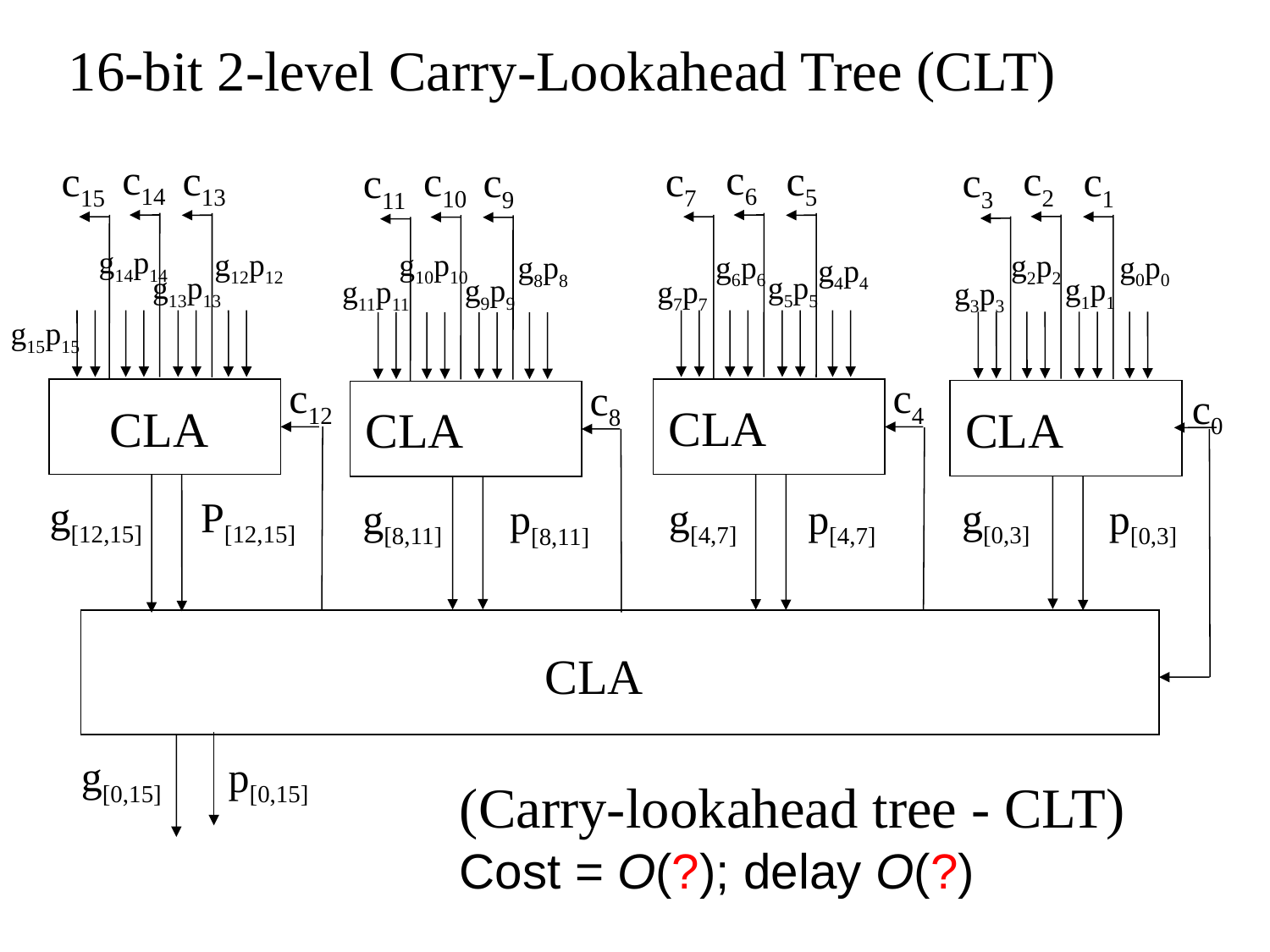

16-bit 2-level Carry-Lookahead Tree (CLT)
c14
c6
c13
c5
c2
c15
c7
c10
c1
c9
c3
c11

g14p14
g12p12
g10p10
g2p2
g0p0
g6p6
g8p8
g4p4
g13p13
g5p5
g1p1
g9p9
g11p11
g7p7
g3p3

c12
c4
c8
c0

CLA
CLA
CLA
CLA

g[12,15]
P[12,15]
g[4,7]
g[0,3]
p[4,7]
g[8,11]
p[0,3]
p[8,11]

CLA

g[0,15]
p[0,15]
g15p15
(Carry-lookahead tree - CLT)
Cost = O(?); delay O(?)